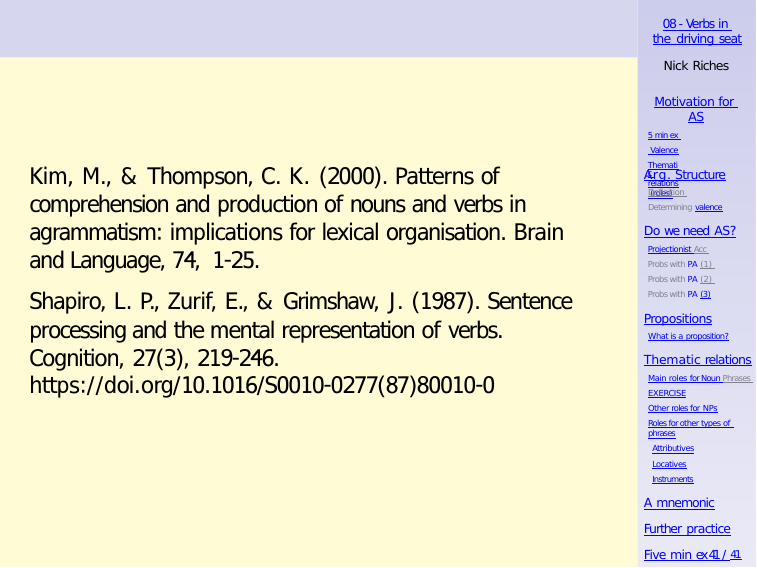

08 - Verbs in the  driving seat

Nick Riches

Motivation for AS
5 min ex  Valence
Thematic relations (roles)
Arg. Structure
Definition  Determining valence
Kim, M., & Thompson, C. K. (2000). Patterns of  comprehension and production of nouns and verbs in  agrammatism: implications for lexical organisation. Brain  and Language, 74, 1-25.
Shapiro, L. P., Zurif, E., & Grimshaw, J. (1987). Sentence  processing and the mental representation of verbs.
Cognition, 27(3), 219-246.  https://doi.org/10.1016/S0010-0277(87)80010-0
Do we need AS?
Projectionist Acc  Probs with PA (1)  Probs with PA (2)  Probs with PA (3)
Propositions
What is a proposition?
Thematic relations
Main roles for Noun Phrases  EXERCISE
Other roles for NPs
Roles for other types of  phrases
Attributives
Locatives
Instruments
A mnemonic
Further practice
Five min ex41 / 41